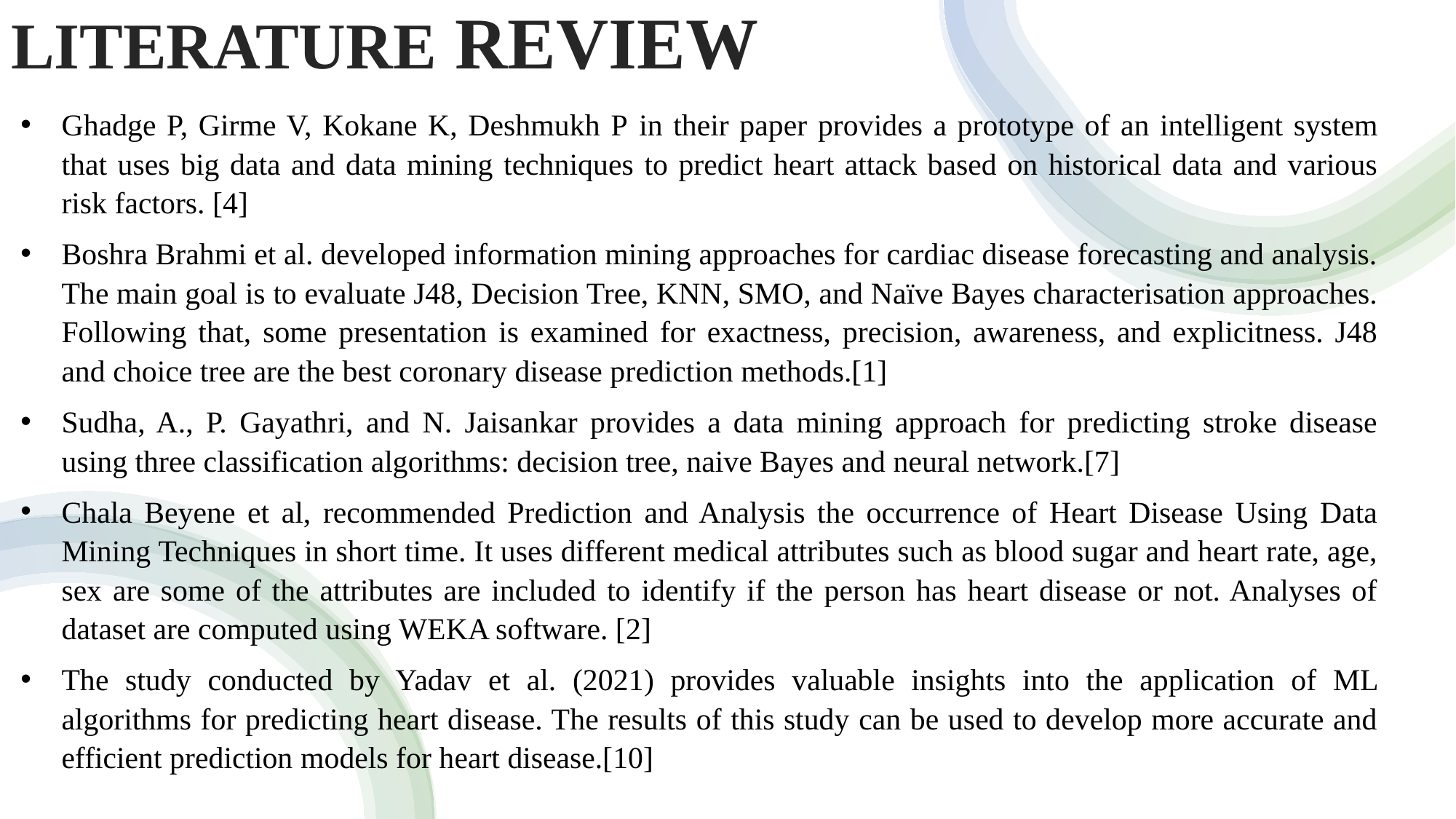

# LITERATURE REVIEW

Ghadge P, Girme V, Kokane K, Deshmukh P in their paper provides a prototype of an intelligent system that uses big data and data mining techniques to predict heart attack based on historical data and various risk factors. [4]
Boshra Brahmi et al. developed information mining approaches for cardiac disease forecasting and analysis. The main goal is to evaluate J48, Decision Tree, KNN, SMO, and Naïve Bayes characterisation approaches. Following that, some presentation is examined for exactness, precision, awareness, and explicitness. J48 and choice tree are the best coronary disease prediction methods.[1]
Sudha, A., P. Gayathri, and N. Jaisankar provides a data mining approach for predicting stroke disease using three classification algorithms: decision tree, naive Bayes and neural network.[7]
Chala Beyene et al, recommended Prediction and Analysis the occurrence of Heart Disease Using Data Mining Techniques in short time. It uses different medical attributes such as blood sugar and heart rate, age, sex are some of the attributes are included to identify if the person has heart disease or not. Analyses of dataset are computed using WEKA software. [2]
The study conducted by Yadav et al. (2021) provides valuable insights into the application of ML algorithms for predicting heart disease. The results of this study can be used to develop more accurate and efficient prediction models for heart disease.[10]

8